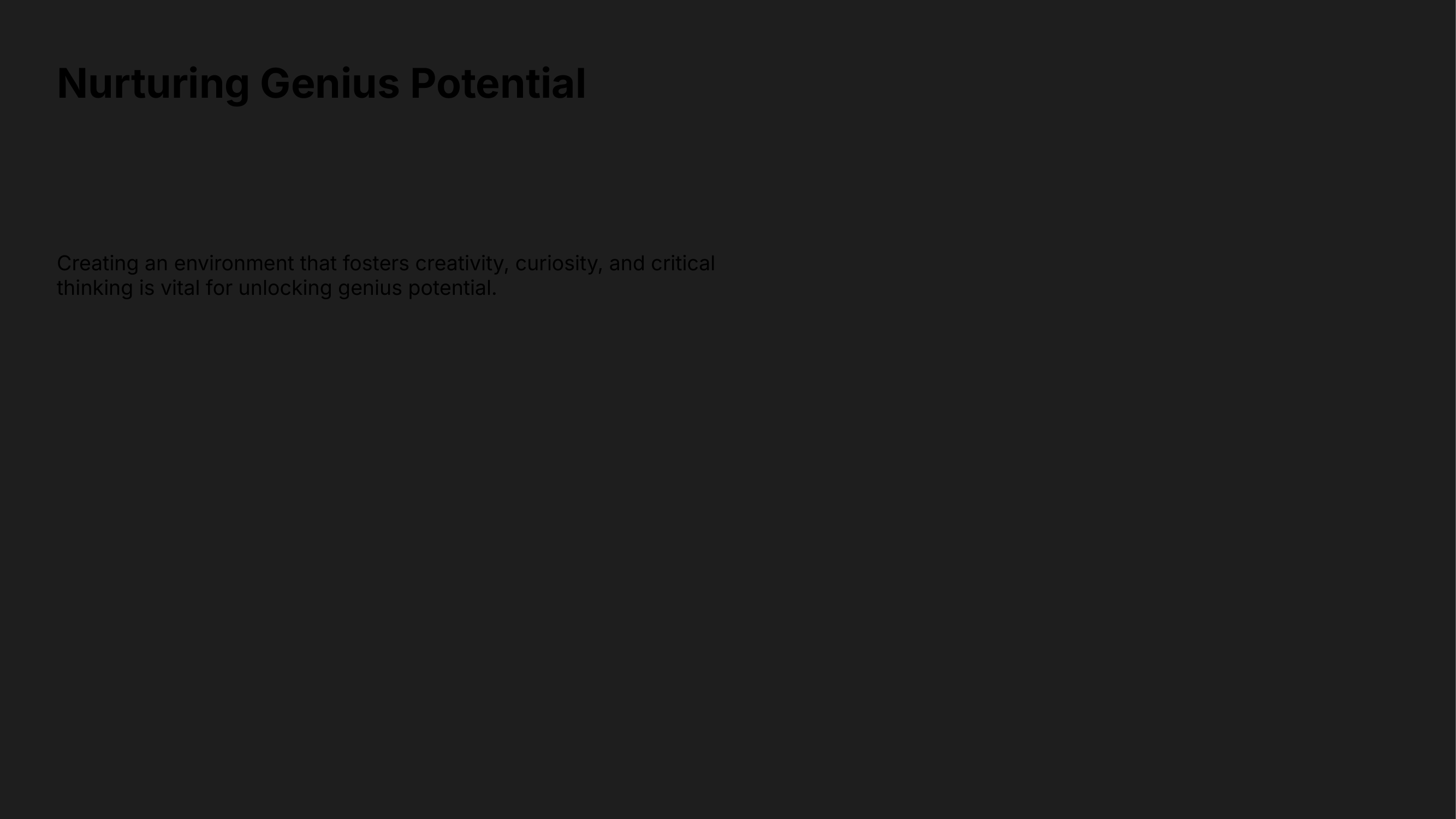

Nurturing Genius Potential
Creating an environment that fosters creativity, curiosity, and critical thinking is vital for unlocking genius potential.